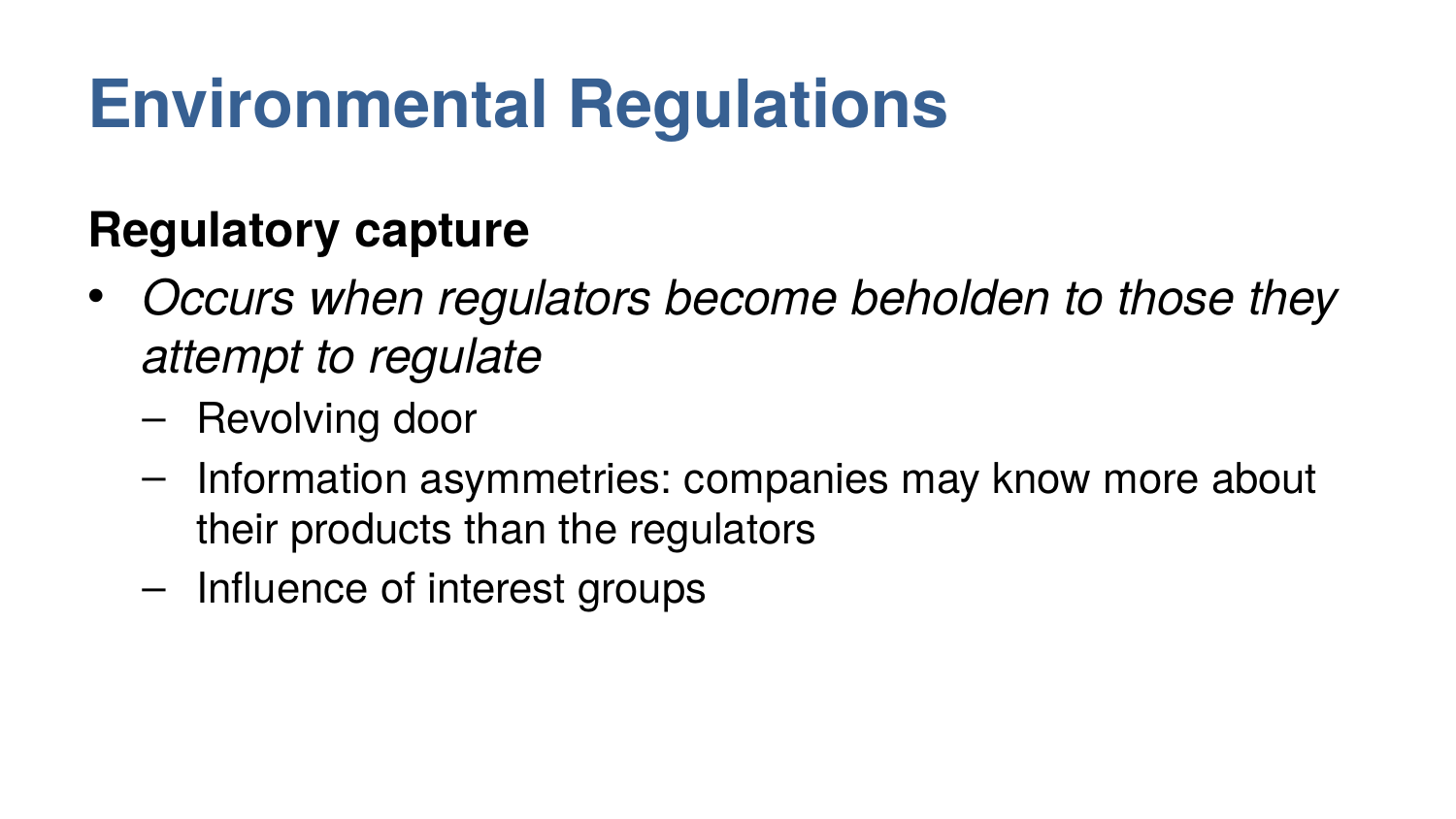

# Environmental Regulations
Regulatory capture
Occurs when regulators become beholden to those they attempt to regulate
Revolving door
Information asymmetries: companies may know more about their products than the regulators
Influence of interest groups